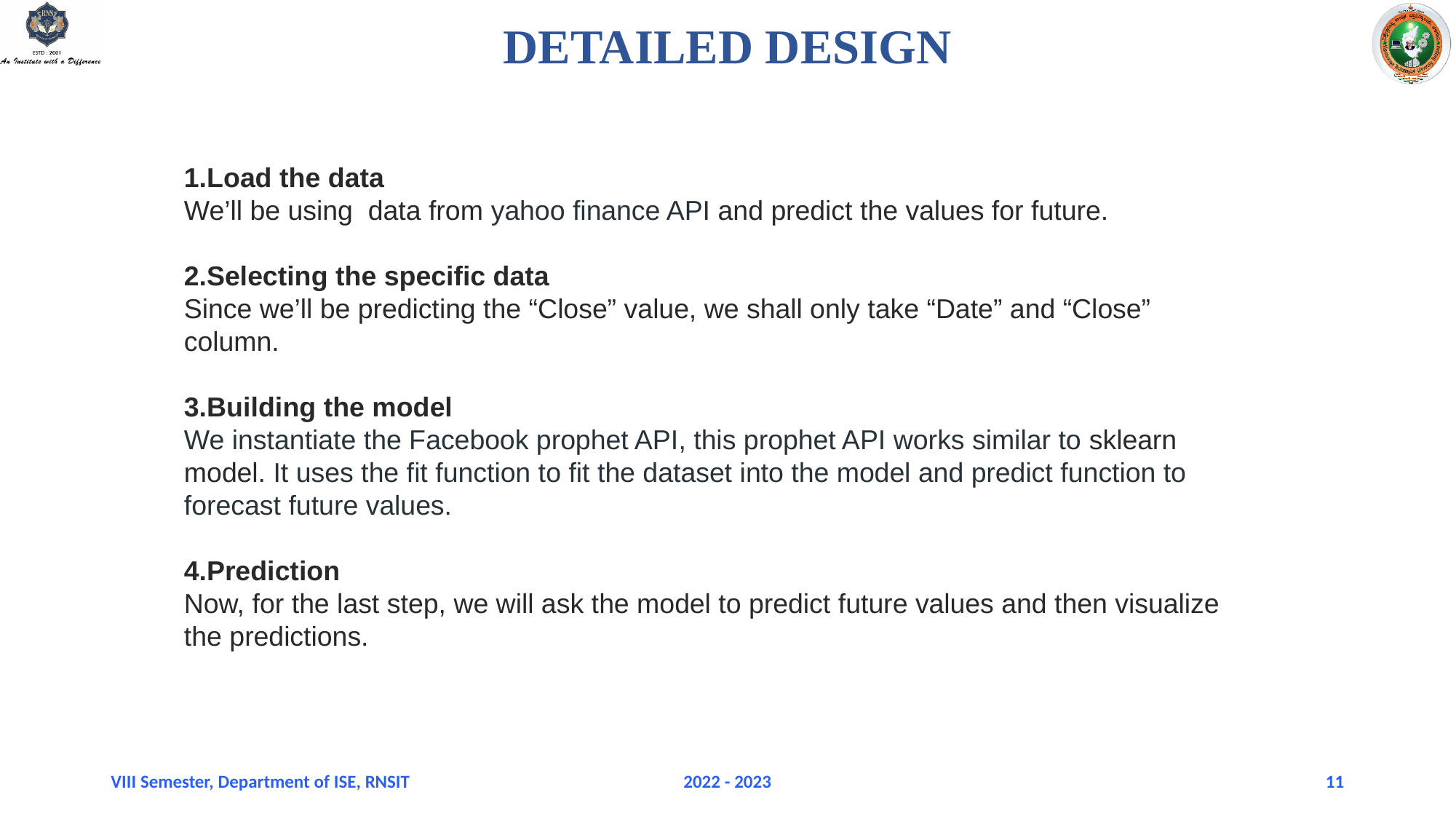

# DETAILED DESIGN

1.Load the data
We’ll be using  data from yahoo finance API and predict the values for future.

2.Selecting the specific data
Since we’ll be predicting the “Close” value, we shall only take “Date” and “Close” column.

3.Building the model
We instantiate the Facebook prophet API, this prophet API works similar to sklearn model. It uses the fit function to fit the dataset into the model and predict function to forecast future values.

4.Prediction
Now, for the last step, we will ask the model to predict future values and then visualize the predictions.

VIII Semester, Department of ISE, RNSIT
2022 - 2023
11